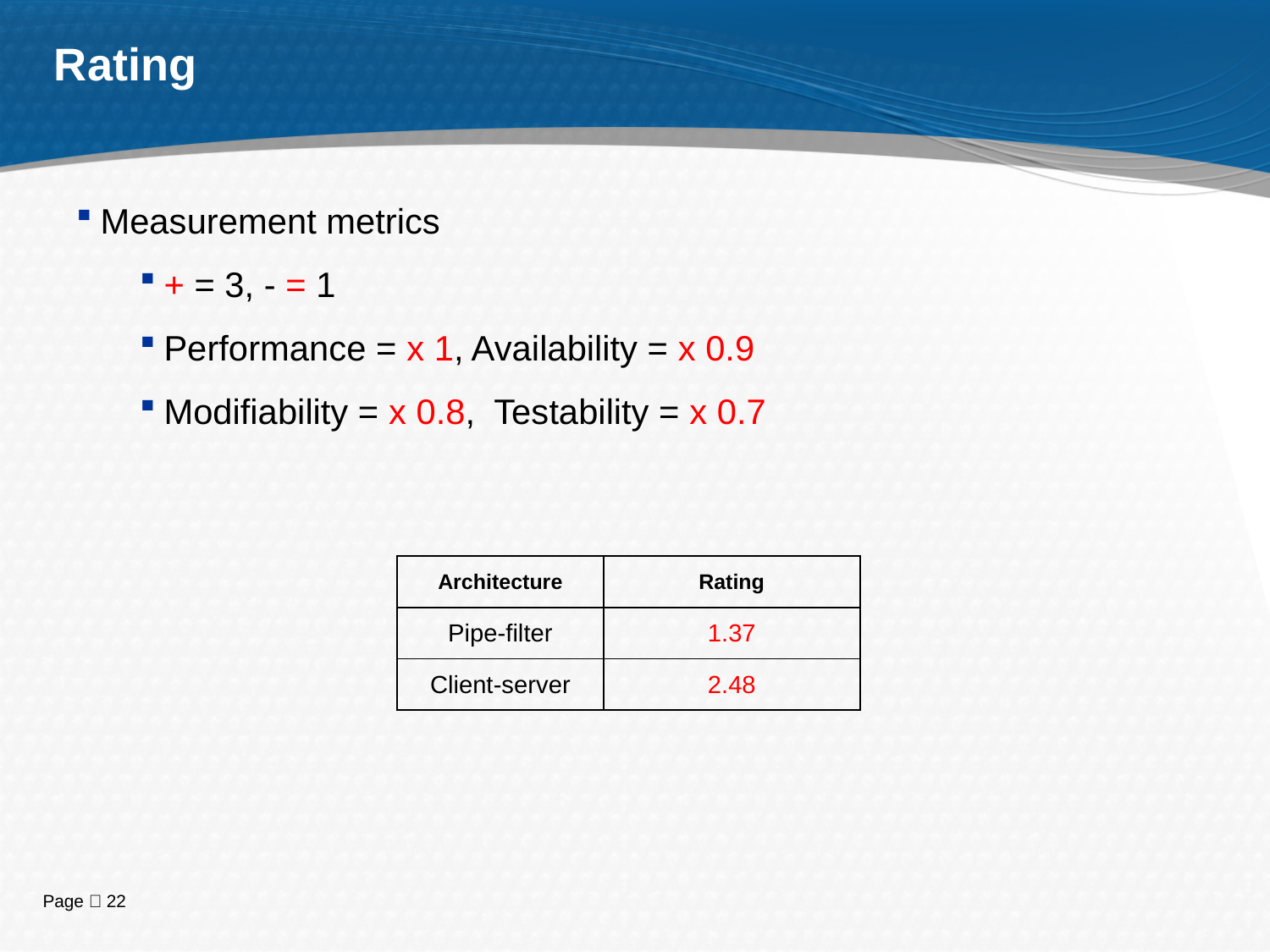

Rating
Measurement metrics
+ = 3, - = 1
Performance = x 1, Availability = x 0.9
Modifiability = x 0.8,  Testability = x 0.7
| Architecture | Rating |
| --- | --- |
| Pipe-filter | 1.37 |
| Client-server | 2.48 |
22